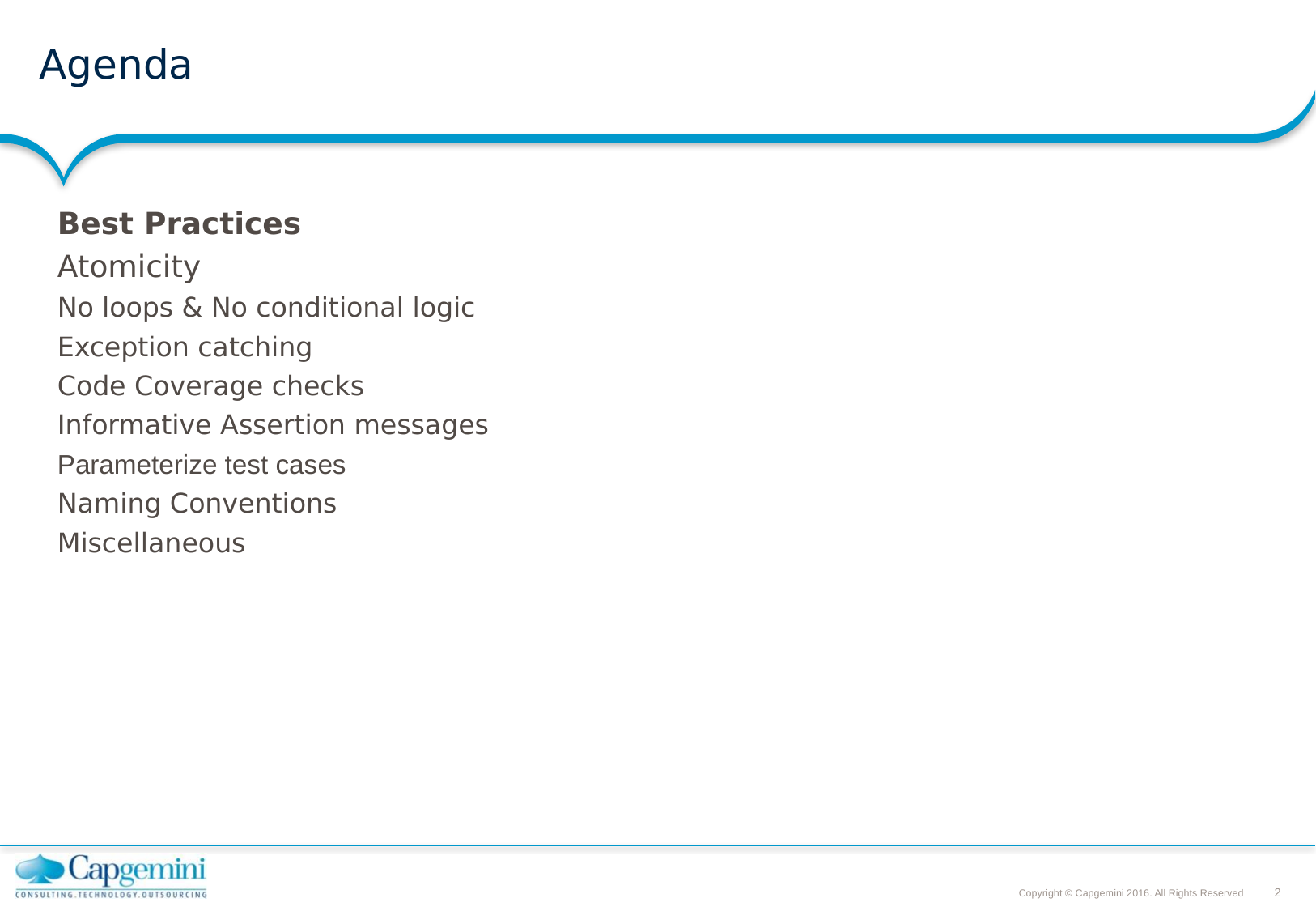

# Agenda
Best Practices
Atomicity
No loops & No conditional logic
Exception catching
Code Coverage checks
Informative Assertion messages
Parameterize test cases
Naming Conventions
Miscellaneous